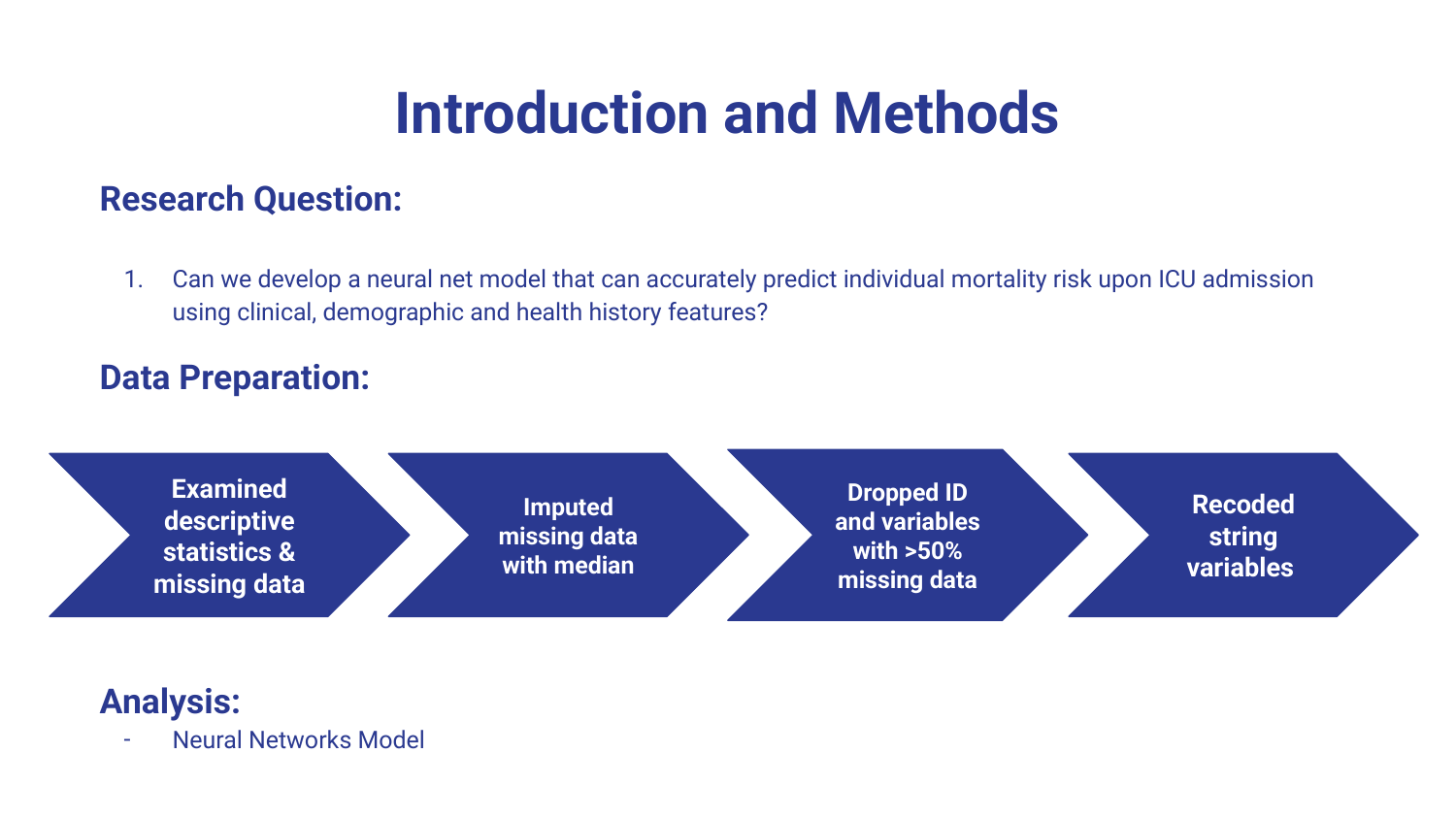

# Introduction and Methods
Research Question:

Can we develop a neural net model that can accurately predict individual mortality risk upon ICU admission using clinical, demographic and health history features?

Data Preparation:

Analysis:
Neural Networks Model

Dropped ID and variables with >50% missing data
Examined descriptive statistics & missing data
Imputed missing data with median
Recoded string variables